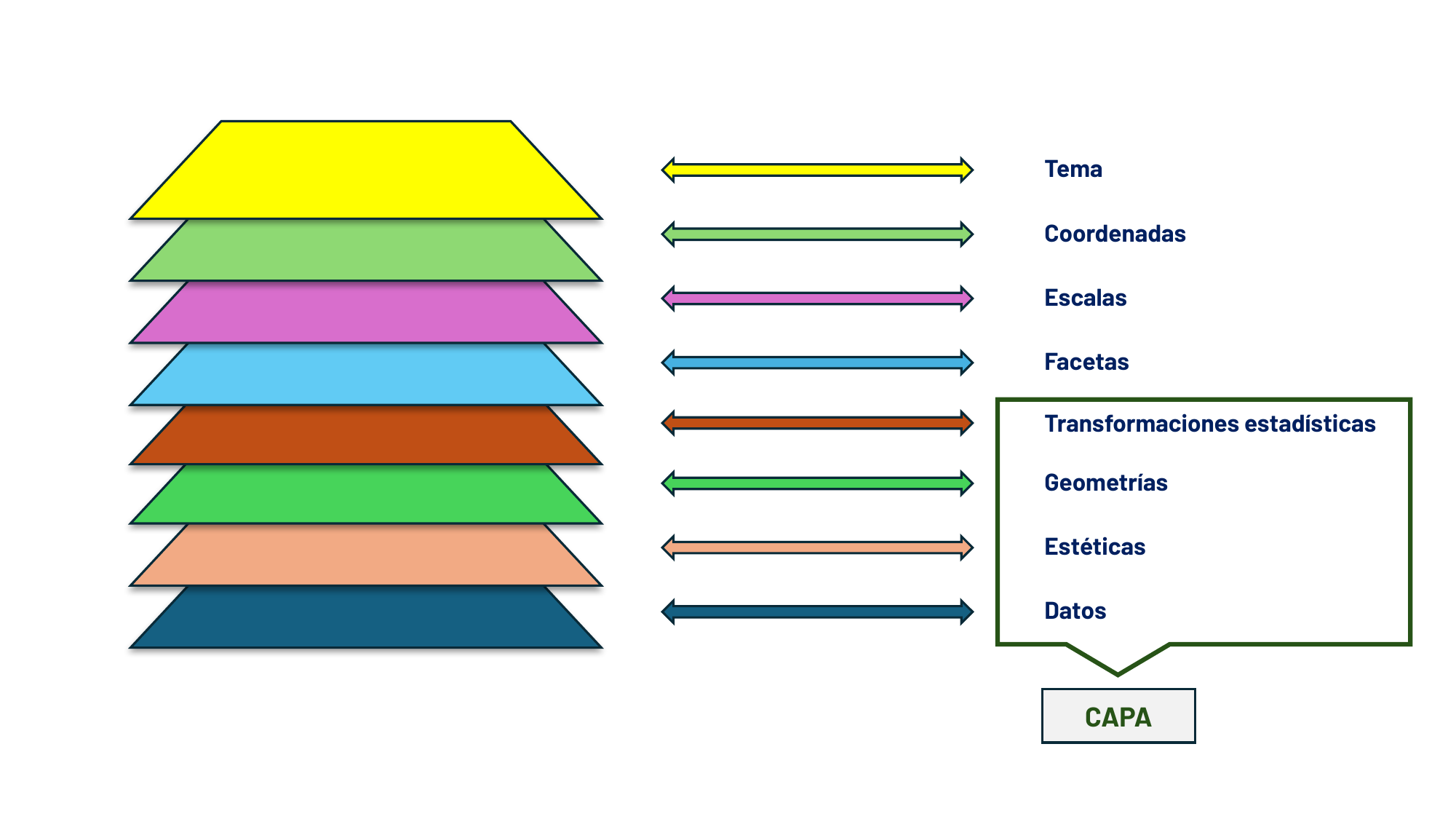

Tema

Coordenadas

Escalas

Facetas

Transformaciones estadísticas

Geometrías

Estéticas

Datos

CAPA